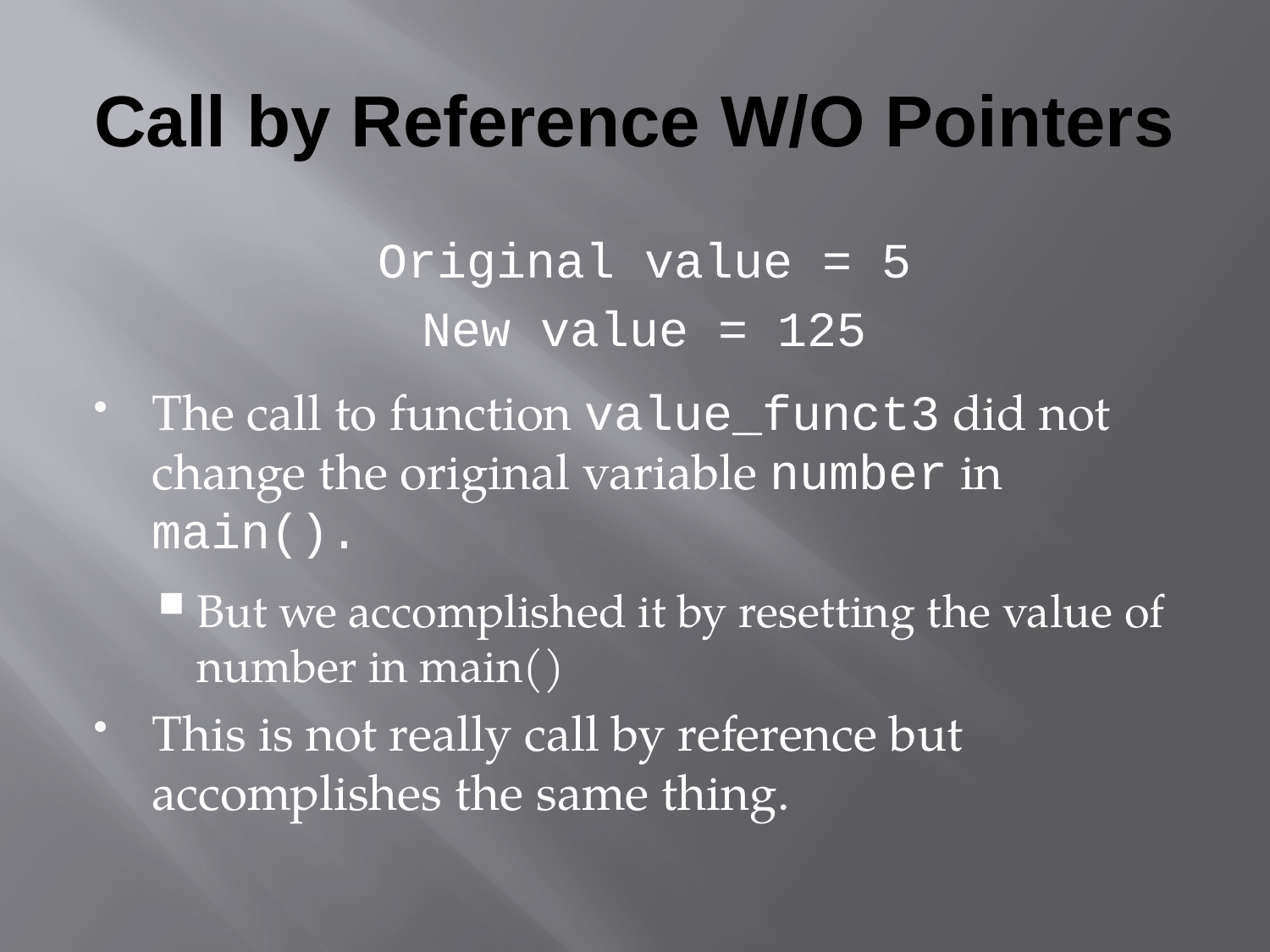

# Call by Reference W/O Pointers
Original value = 5
New value = 125
The call to function value_funct3 did not change the original variable number in main().
But we accomplished it by resetting the value of number in main()
This is not really call by reference but accomplishes the same thing.